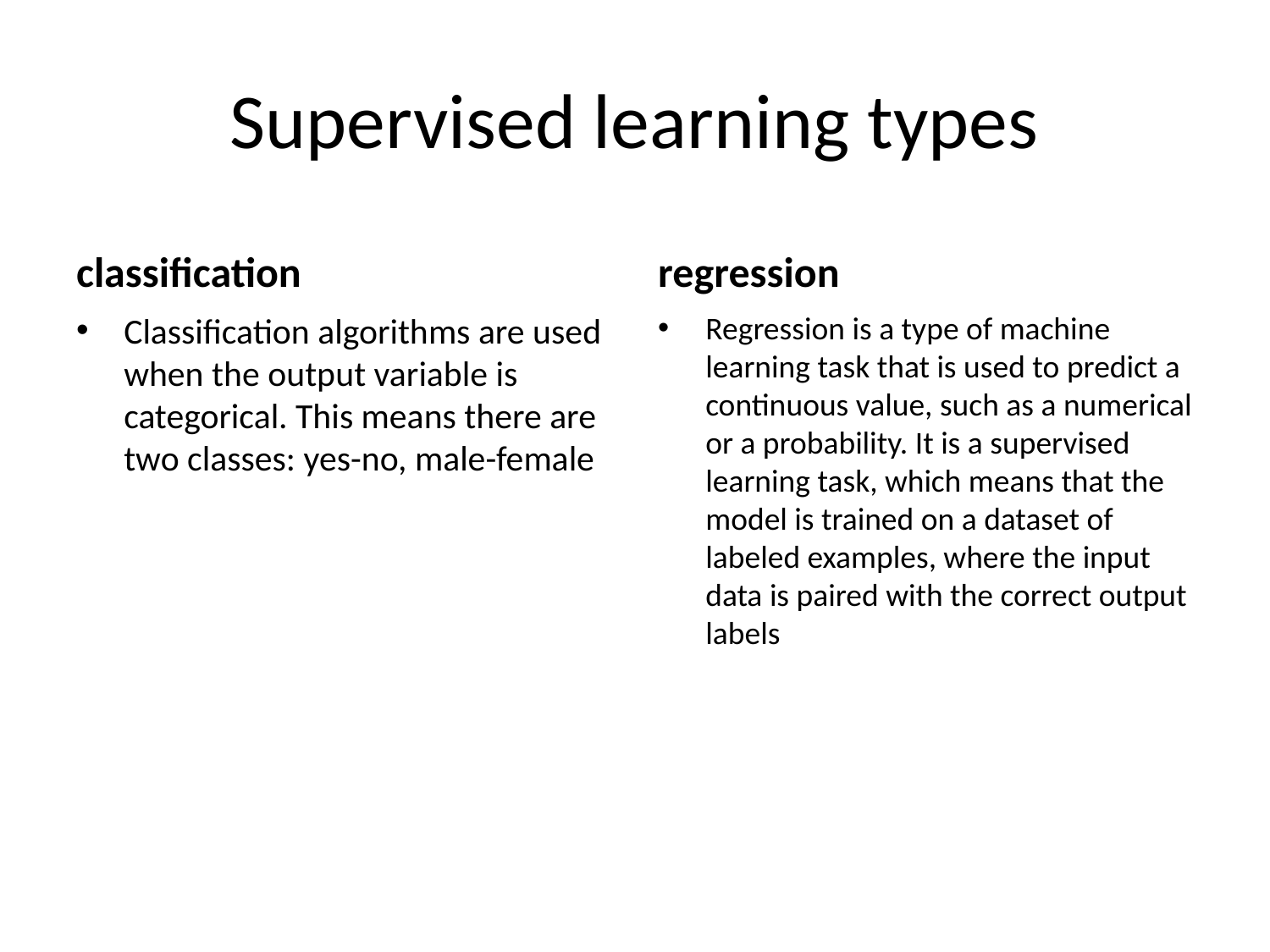

# Supervised learning types
classification
regression
Classification algorithms are used when the output variable is categorical. This means there are two classes: yes-no, male-female
Regression is a type of machine learning task that is used to predict a continuous value, such as a numerical or a probability. It is a supervised learning task, which means that the model is trained on a dataset of labeled examples, where the input data is paired with the correct output labels